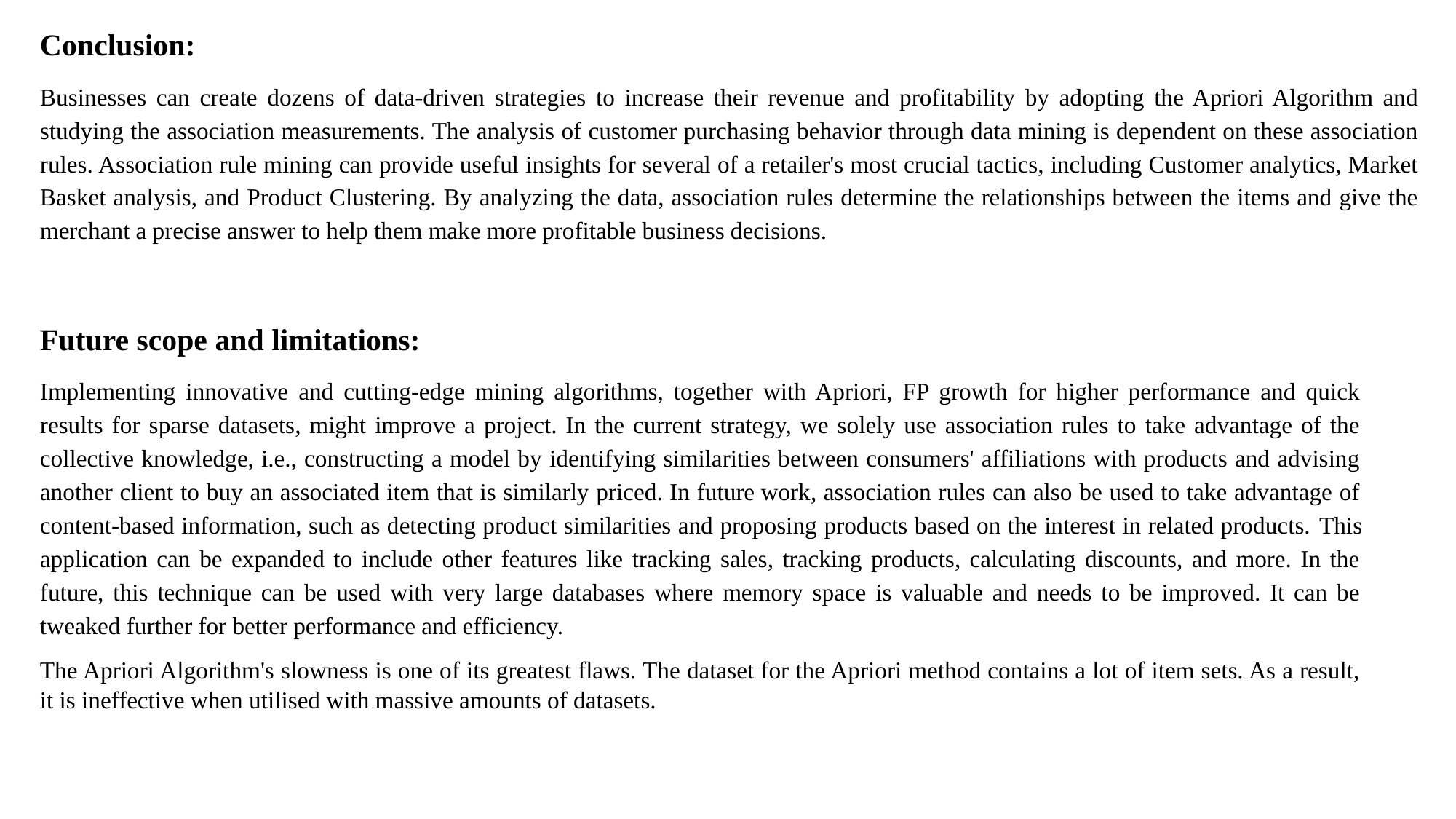

Conclusion:
Businesses can create dozens of data-driven strategies to increase their revenue and profitability by adopting the Apriori Algorithm and studying the association measurements. The analysis of customer purchasing behavior through data mining is dependent on these association rules. Association rule mining can provide useful insights for several of a retailer's most crucial tactics, including Customer analytics, Market Basket analysis, and Product Clustering. By analyzing the data, association rules determine the relationships between the items and give the merchant a precise answer to help them make more profitable business decisions.
Future scope and limitations:
Implementing innovative and cutting-edge mining algorithms, together with Apriori, FP growth for higher performance and quick results for sparse datasets, might improve a project. In the current strategy, we solely use association rules to take advantage of the collective knowledge, i.e., constructing a model by identifying similarities between consumers' affiliations with products and advising another client to buy an associated item that is similarly priced. In future work, association rules can also be used to take advantage of content-based information, such as detecting product similarities and proposing products based on the interest in related products. This application can be expanded to include other features like tracking sales, tracking products, calculating discounts, and more. In the future, this technique can be used with very large databases where memory space is valuable and needs to be improved. It can be tweaked further for better performance and efficiency.
The Apriori Algorithm's slowness is one of its greatest flaws. The dataset for the Apriori method contains a lot of item sets. As a result, it is ineffective when utilised with massive amounts of datasets.